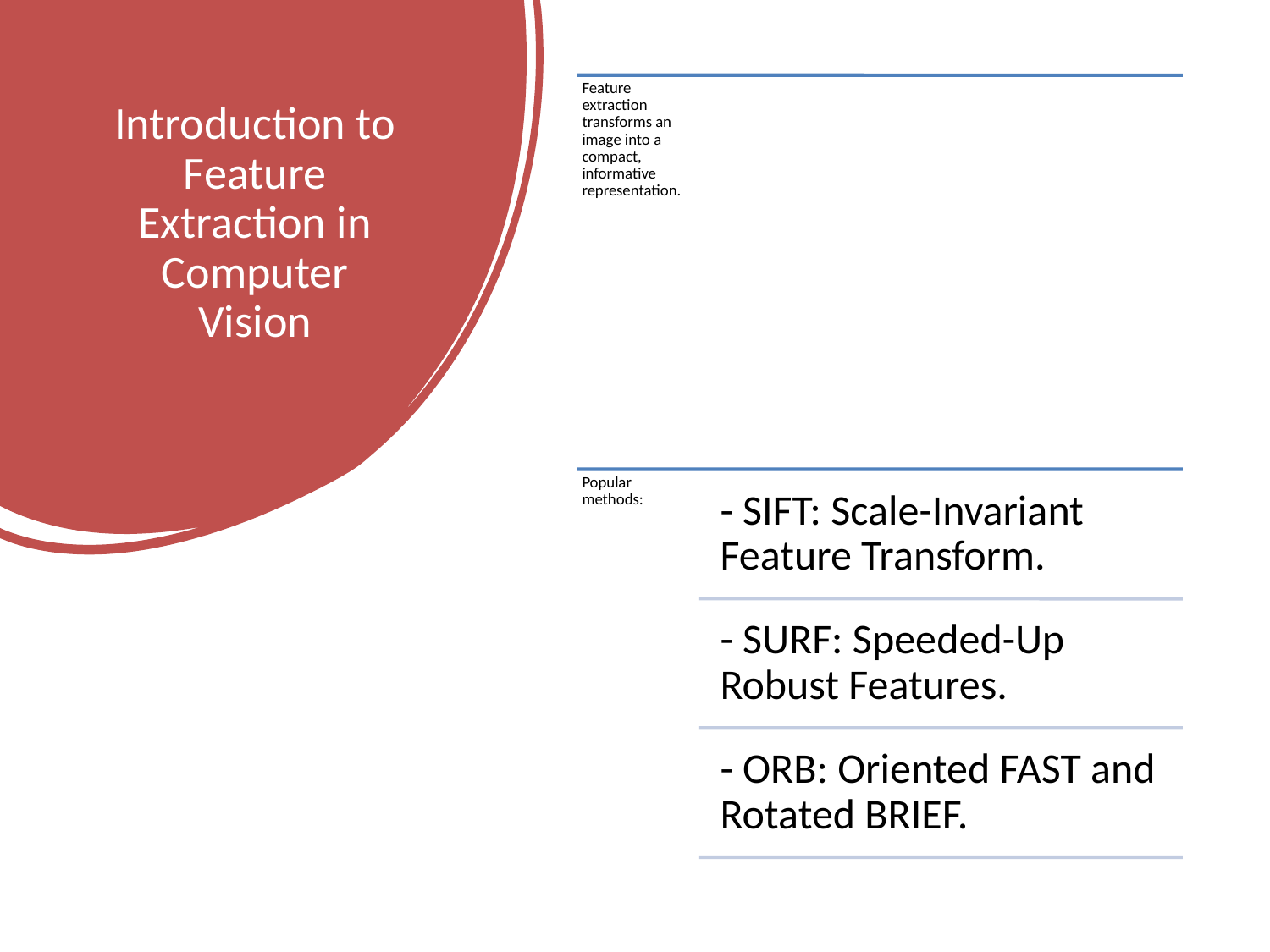

Feature extraction transforms an image into a compact, informative representation.
Popular methods:
- SIFT: Scale-Invariant Feature Transform.
- SURF: Speeded-Up Robust Features.
- ORB: Oriented FAST and Rotated BRIEF.
# Introduction to Feature Extraction in Computer Vision